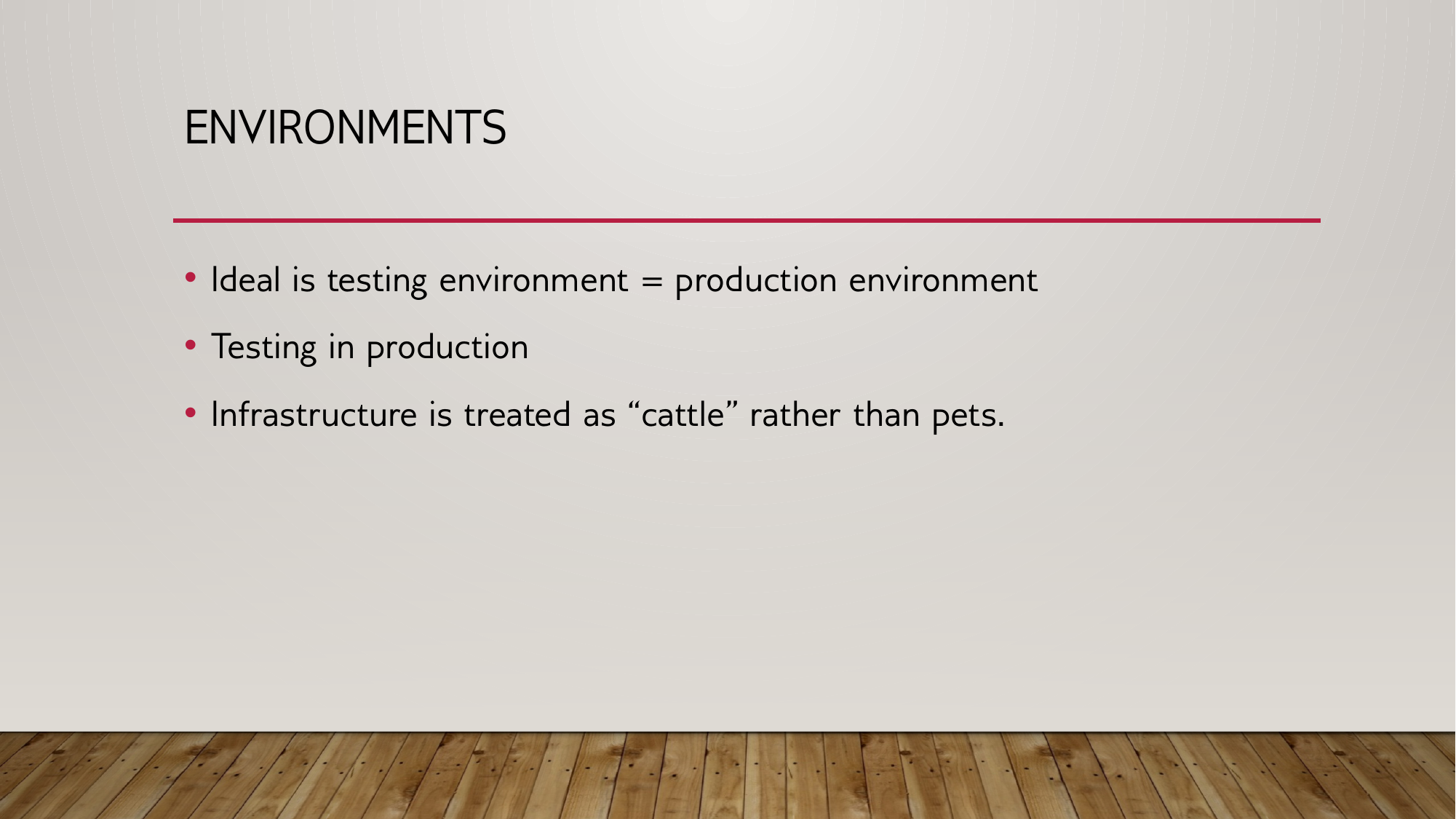

# Environments
Ideal is testing environment = production environment
Testing in production
Infrastructure is treated as “cattle” rather than pets.